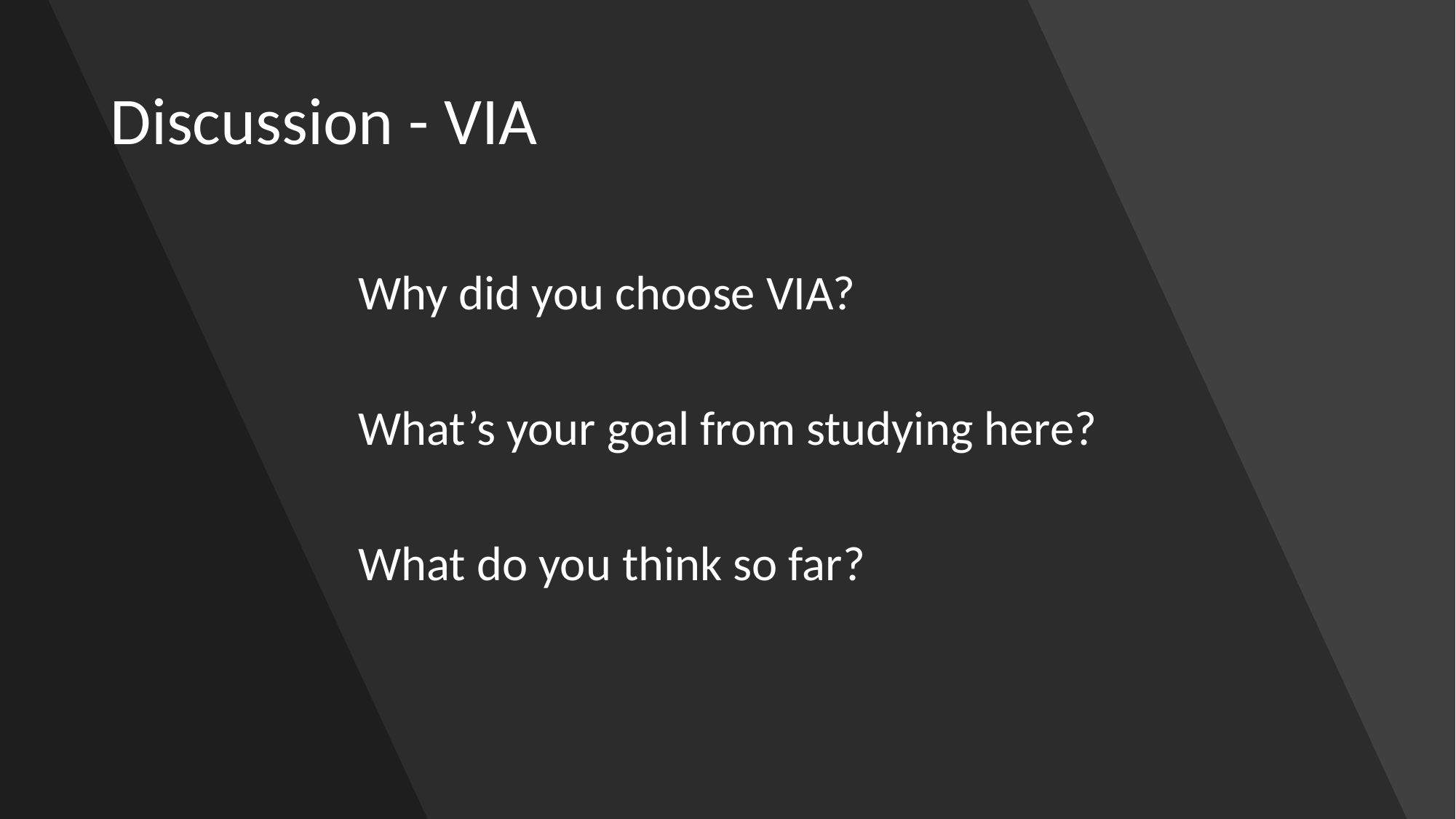

# Discussion - VIA
Why did you choose VIA?

What’s your goal from studying here?

What do you think so far?